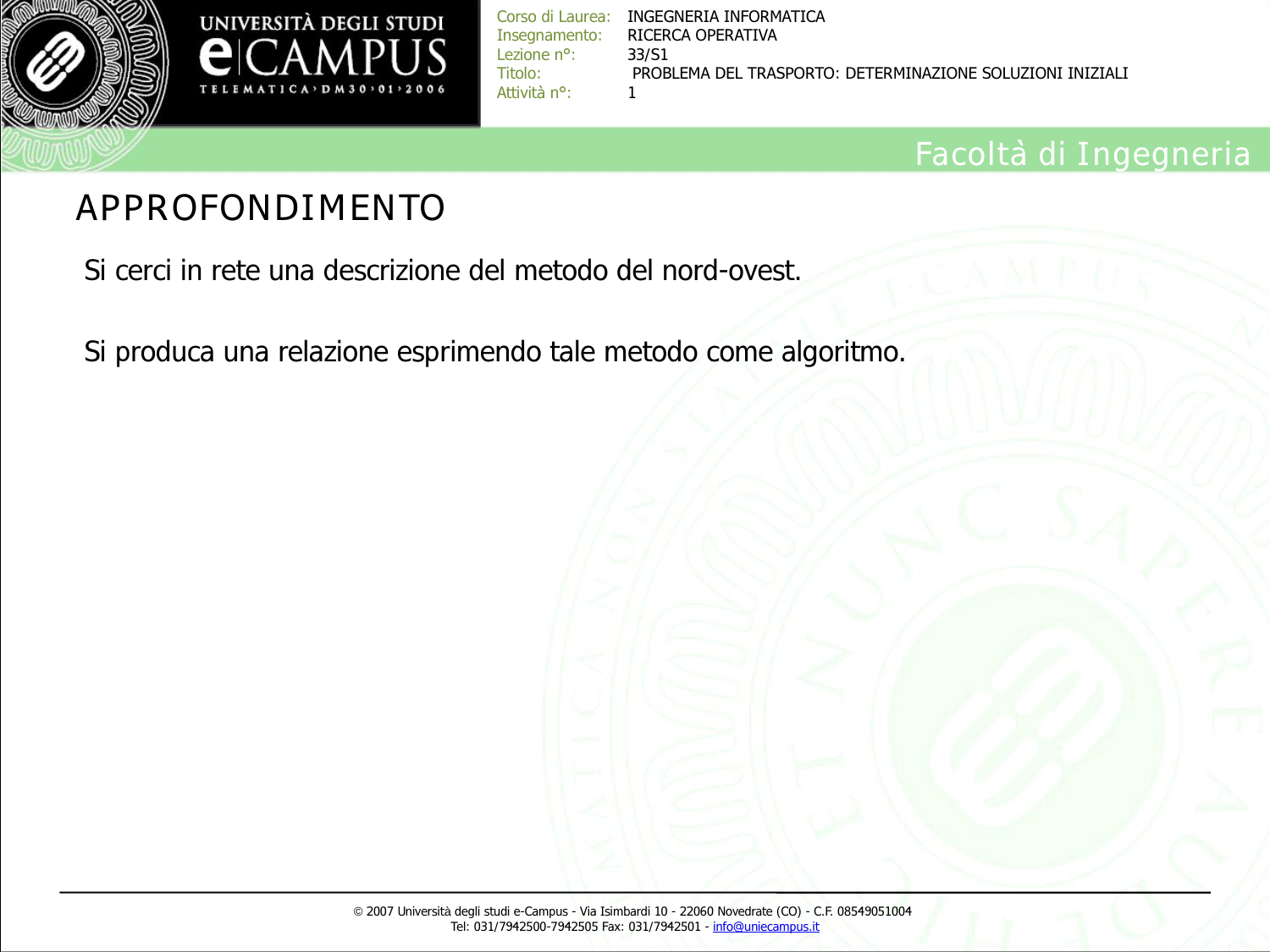

# APPROFONDIMENTO
Si cerci in rete una descrizione del metodo del nord-ovest.

Si produca una relazione esprimendo tale metodo come algoritmo.